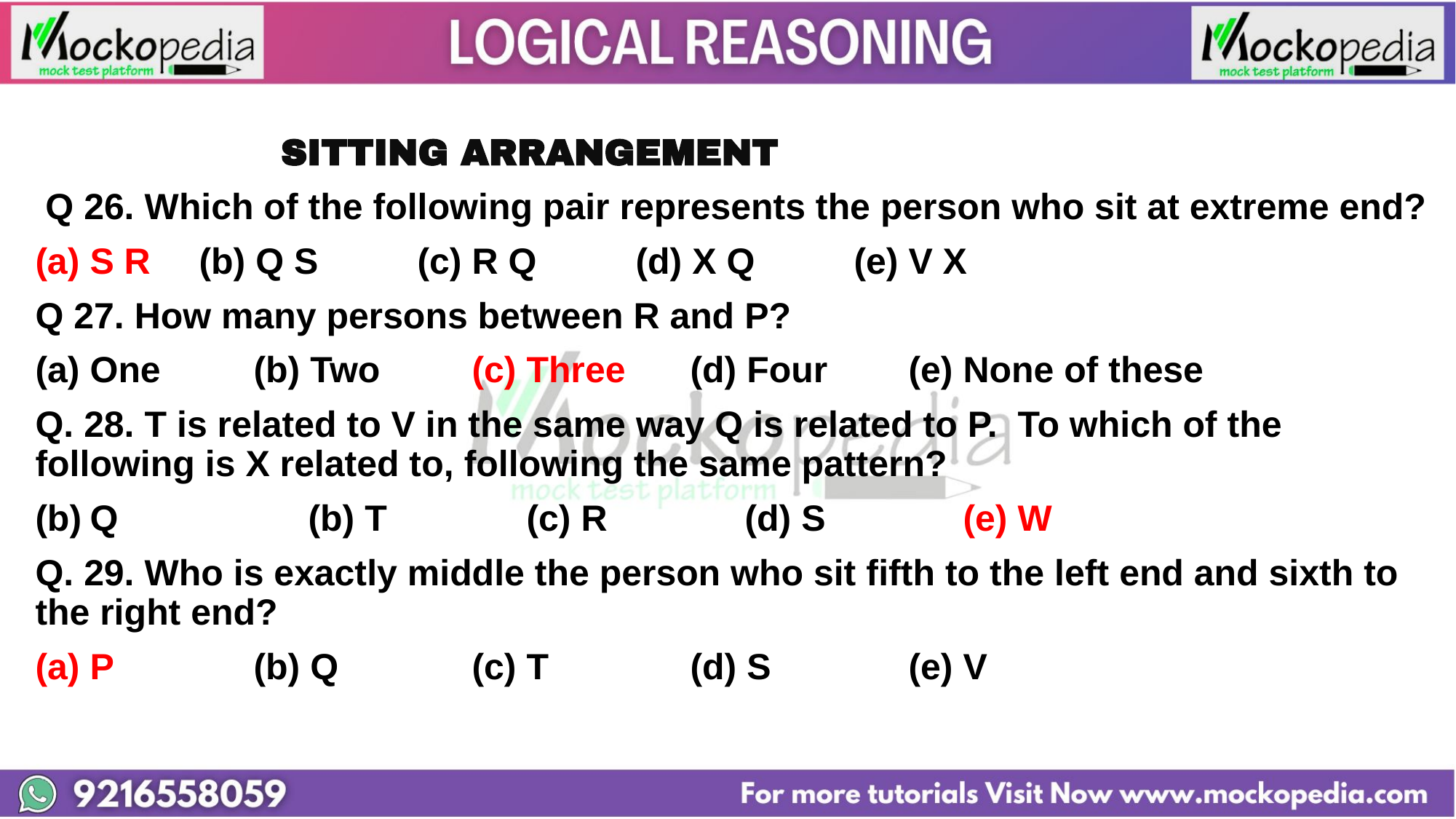

SITTING ARRANGEMENT
 Q 26. Which of the following pair represents the person who sit at extreme end?
S R 	(b) Q S 	(c) R Q 	(d) X Q 	(e) V X
Q 27. How many persons between R and P?
(a) One 	(b) Two 	(c) Three 	(d) Four 	(e) None of these
Q. 28. T is related to V in the same way Q is related to P.  To which of the following is X related to, following the same pattern?
Q 		(b) T 		(c) R 		(d) S 		(e) W
Q. 29. Who is exactly middle the person who sit fifth to the left end and sixth to the right end?
(a) P 		(b) Q 		(c) T 		(d) S 		(e) V